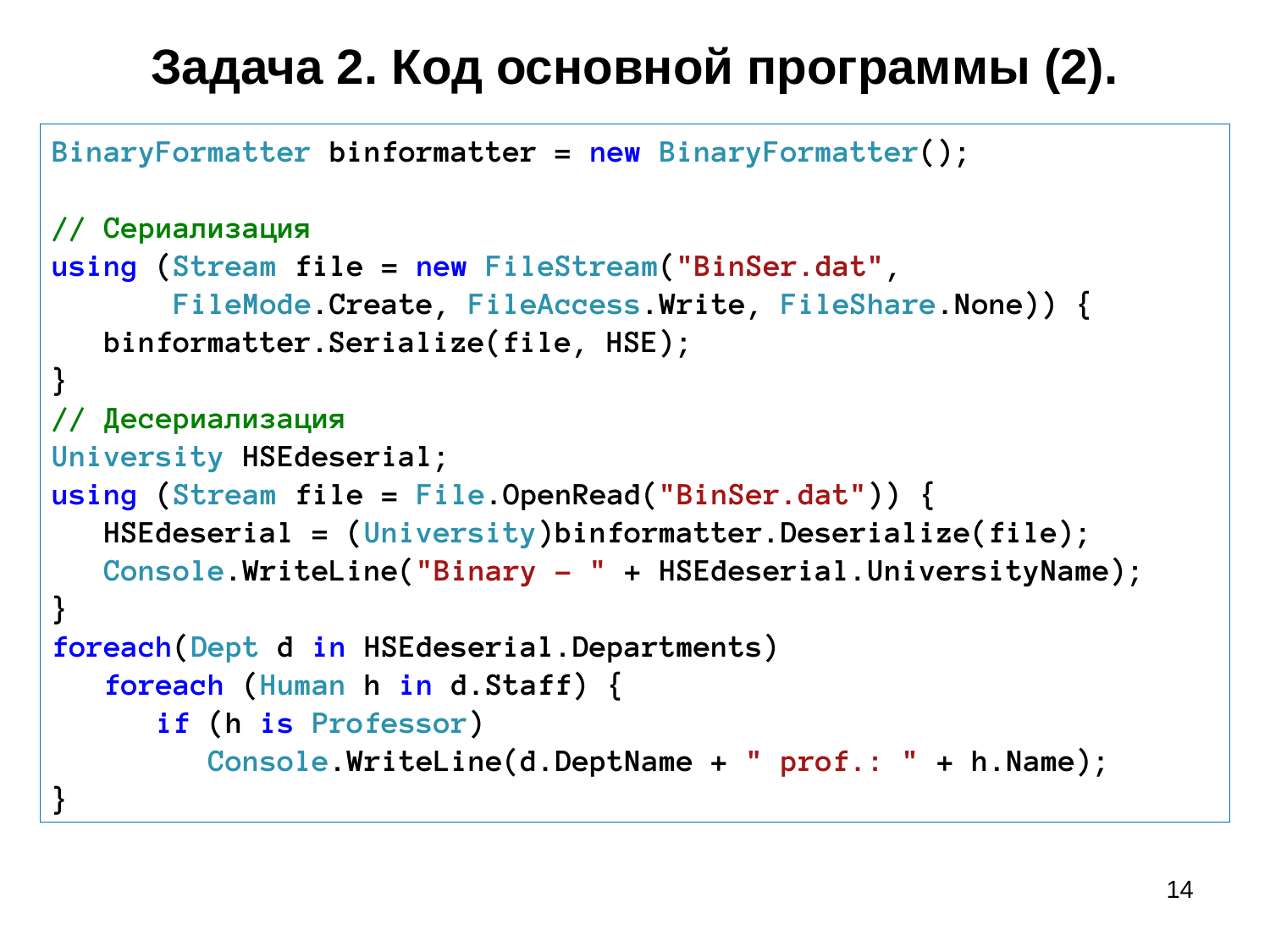

# Задача 2. Код основной программы (2).
BinaryFormatter binformatter = new BinaryFormatter();

// Сериализация
using (Stream file = new FileStream("BinSer.dat",
       FileMode.Create, FileAccess.Write, FileShare.None)) {
   binformatter.Serialize(file, HSE);
}
// Десериализация
University HSEdeserial;
using (Stream file = File.OpenRead("BinSer.dat")) {
   HSEdeserial = (University)binformatter.Deserialize(file);
   Console.WriteLine("Binary - " + HSEdeserial.UniversityName);
}
foreach(Dept d in HSEdeserial.Departments)
   foreach (Human h in d.Staff) {
      if (h is Professor)
         Console.WriteLine(d.DeptName + " prof.: " + h.Name);
}
14